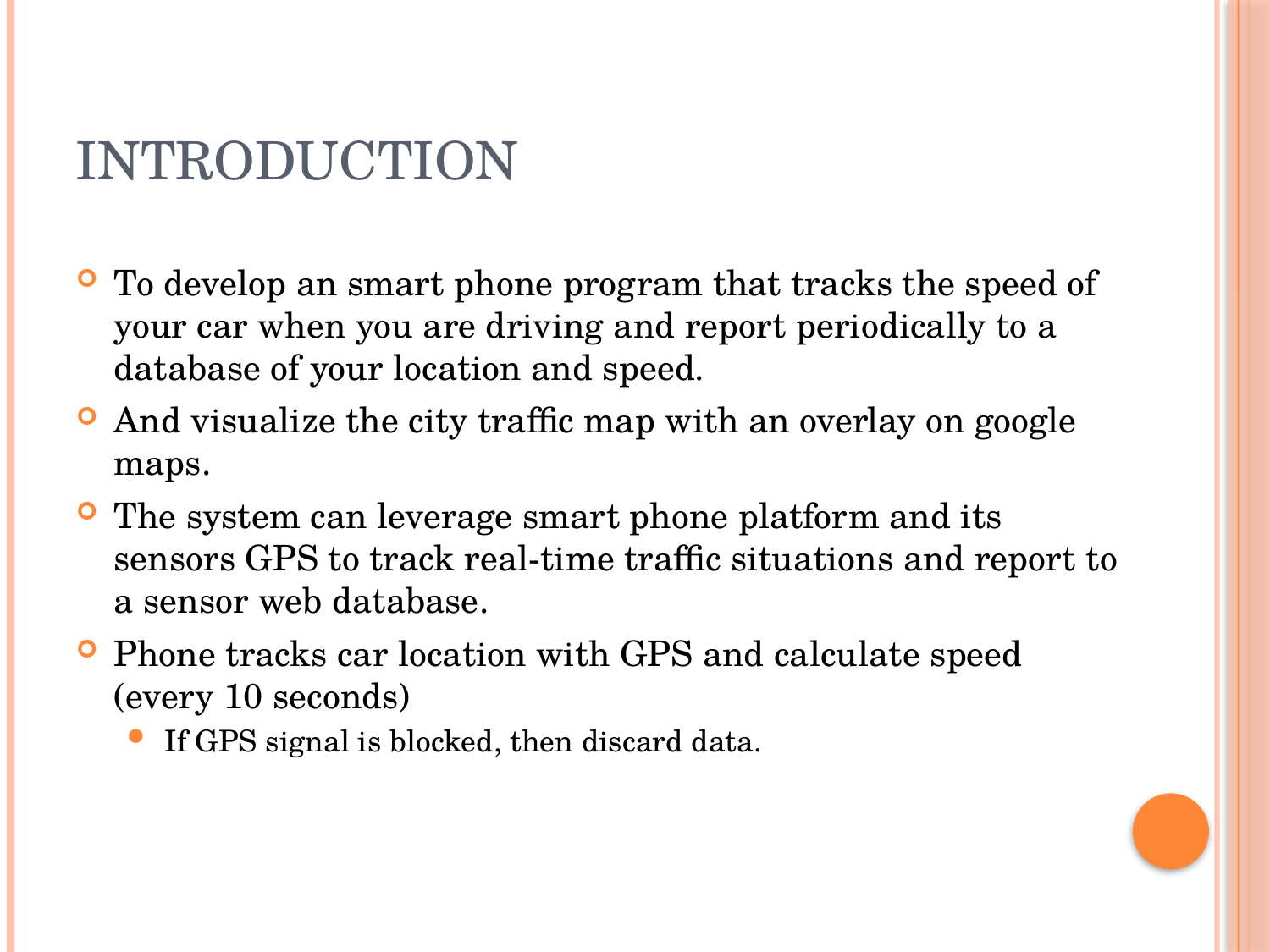

# Introduction
To develop an smart phone program that tracks the speed of your car when you are driving and report periodically to a database of your location and speed.
And visualize the city traffic map with an overlay on google maps.
The system can leverage smart phone platform and its sensors GPS to track real-time traffic situations and report to a sensor web database.
Phone tracks car location with GPS and calculate speed (every 10 seconds)
If GPS signal is blocked, then discard data.